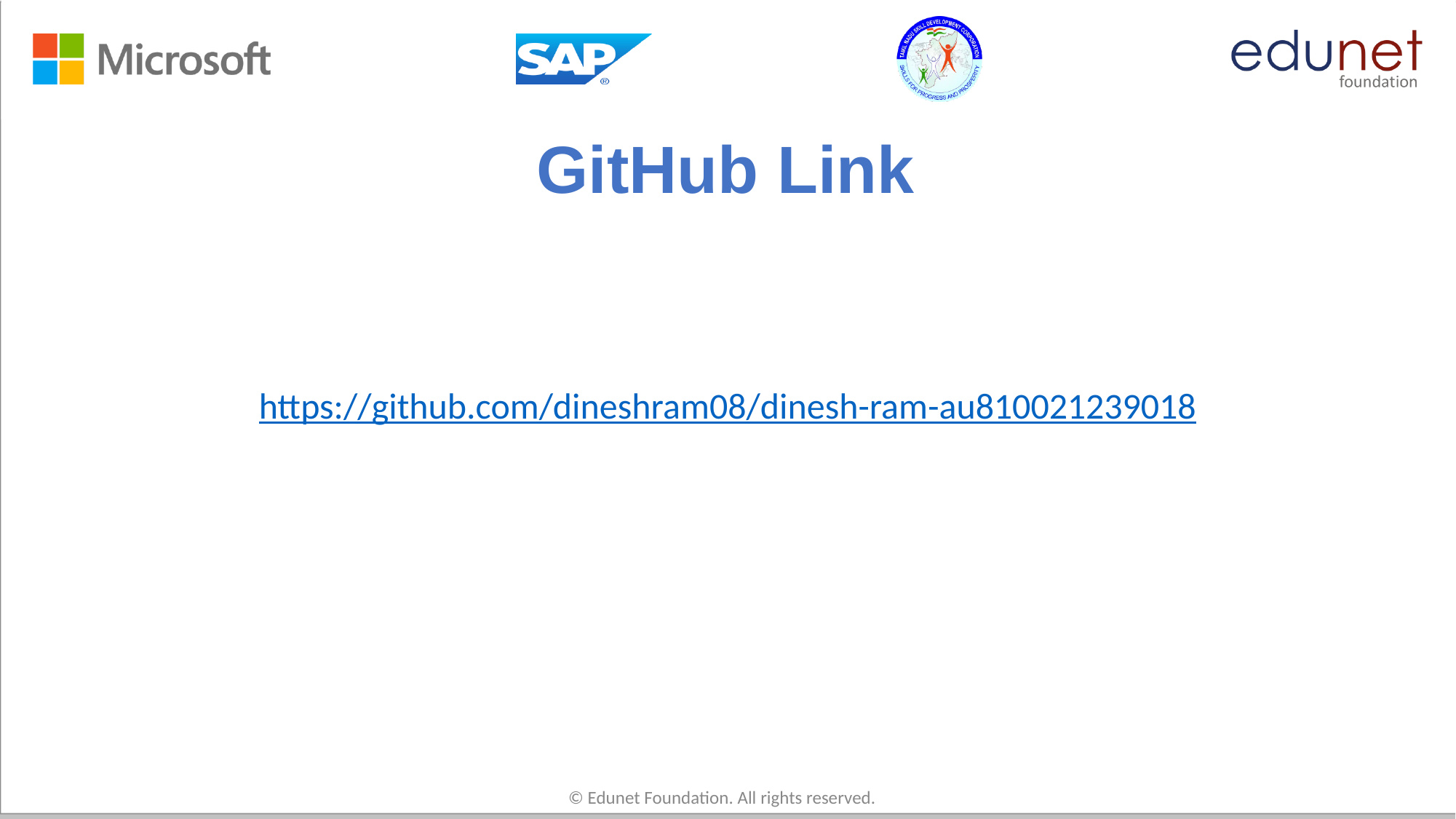

# GitHub Link
https://github.com/dineshram08/dinesh-ram-au810021239018

© Edunet Foundation. All rights reserved.